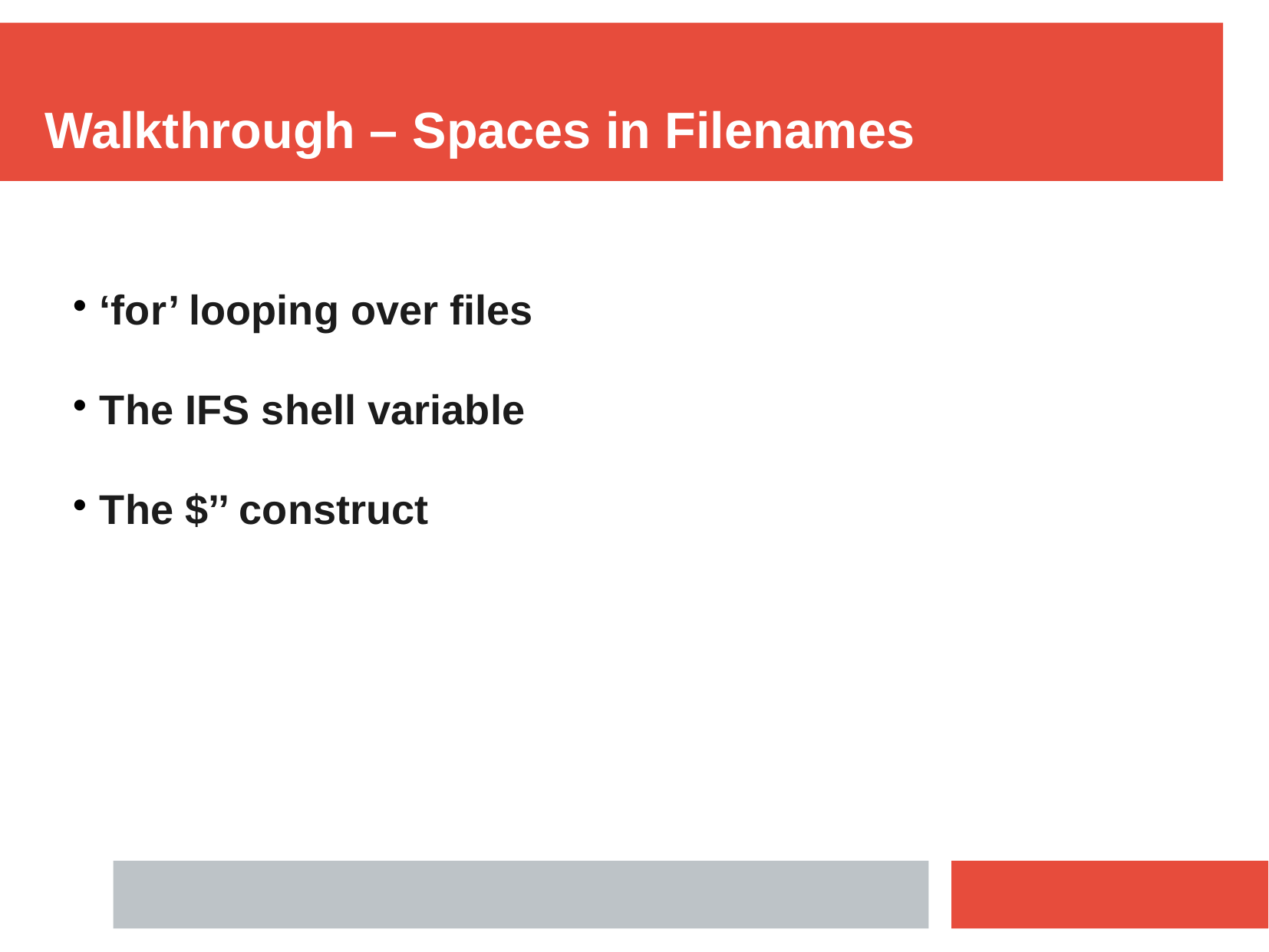

Walkthrough – Spaces in Filenames

‘for’ looping over files

The IFS shell variable

The $’’ construct